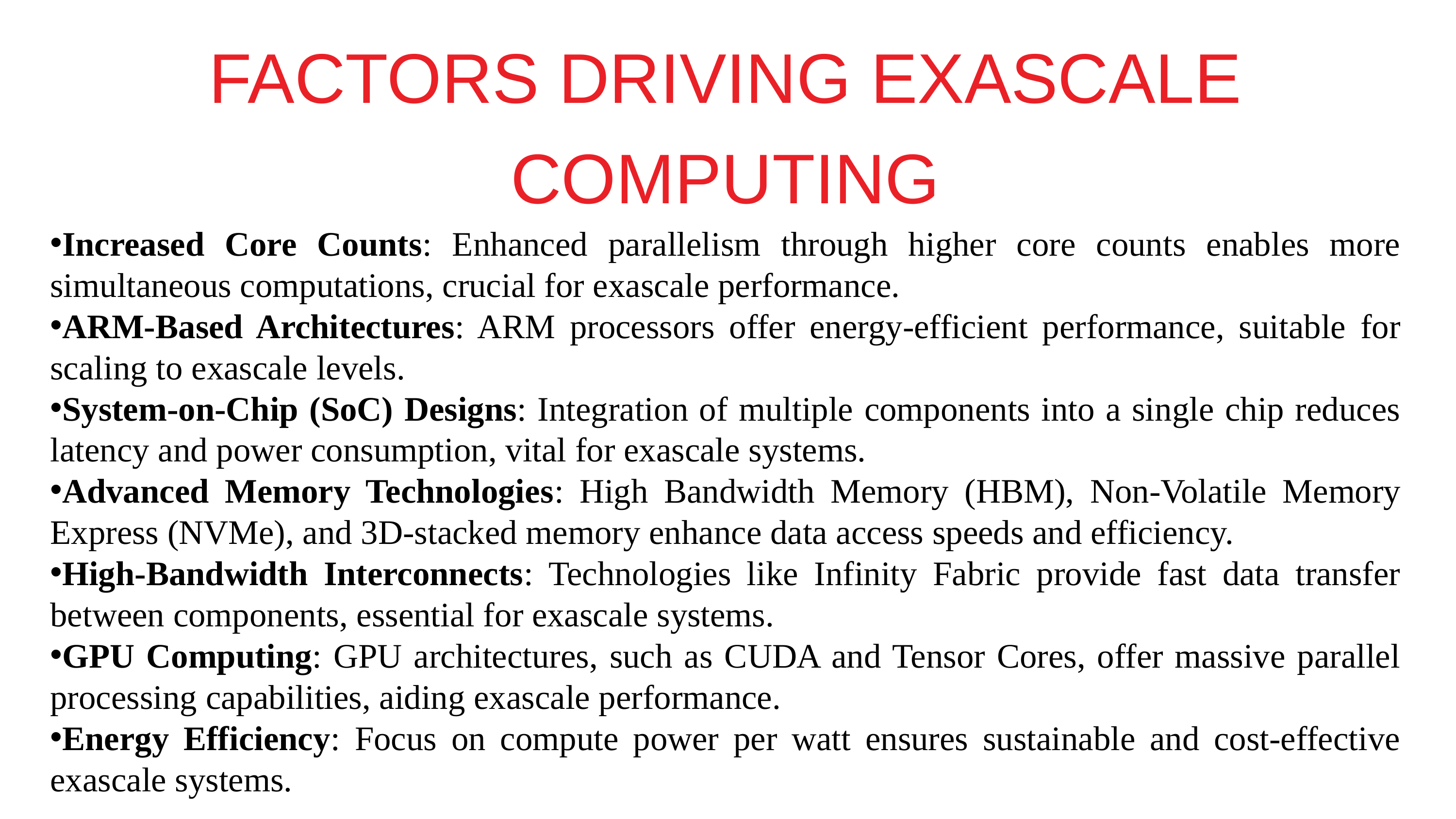

FACTORS DRIVING EXASCALE
COMPUTING
Increased Core Counts: Enhanced parallelism through higher core counts enables more simultaneous computations, crucial for exascale performance.
ARM-Based Architectures: ARM processors offer energy-efficient performance, suitable for scaling to exascale levels.
System-on-Chip (SoC) Designs: Integration of multiple components into a single chip reduces latency and power consumption, vital for exascale systems.
Advanced Memory Technologies: High Bandwidth Memory (HBM), Non-Volatile Memory Express (NVMe), and 3D-stacked memory enhance data access speeds and efficiency.
High-Bandwidth Interconnects: Technologies like Infinity Fabric provide fast data transfer between components, essential for exascale systems.
GPU Computing: GPU architectures, such as CUDA and Tensor Cores, offer massive parallel processing capabilities, aiding exascale performance.
Energy Efficiency: Focus on compute power per watt ensures sustainable and cost-effective exascale systems.